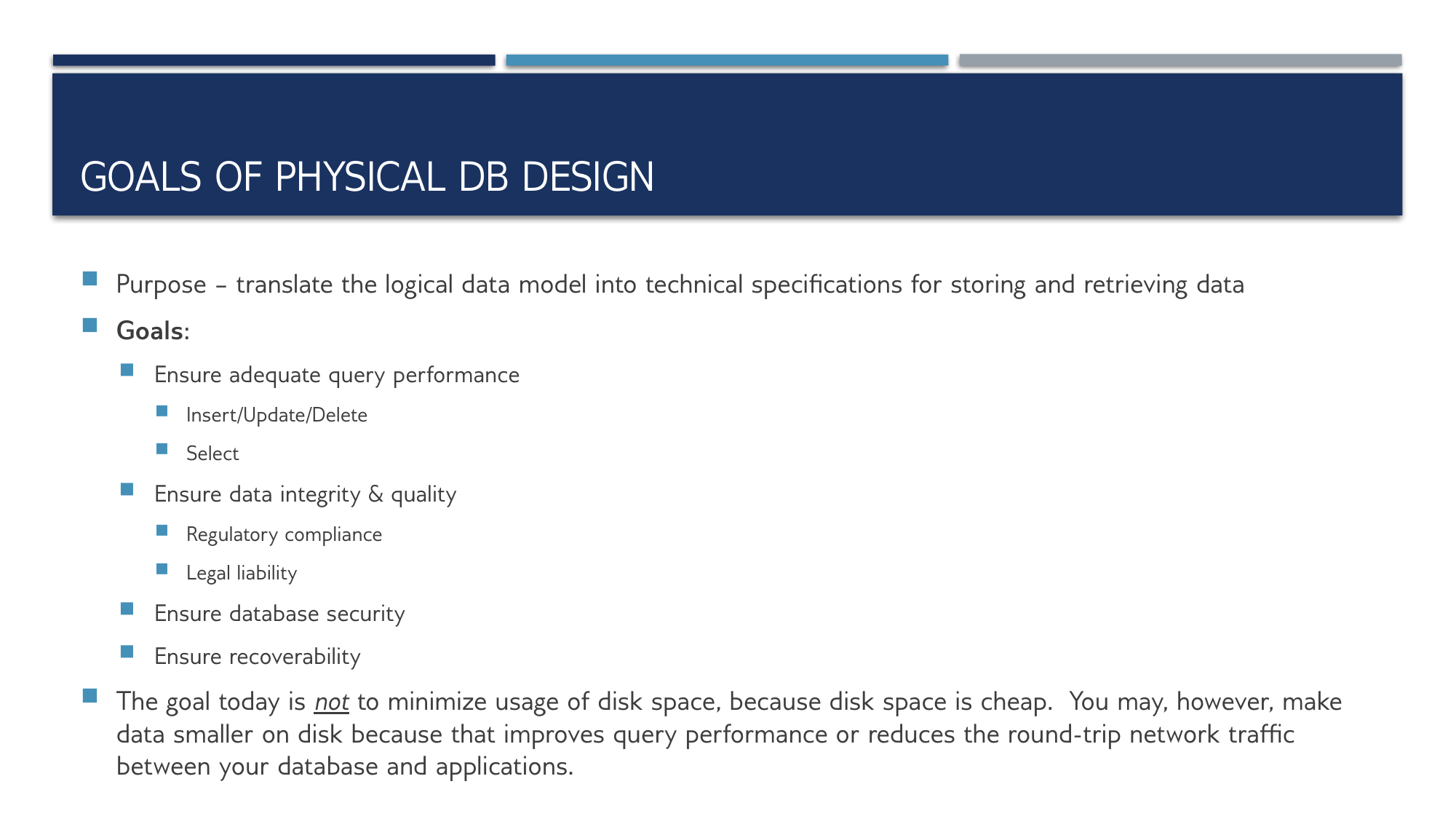

# Goals of Physical DB Design
Purpose – translate the logical data model into technical specifications for storing and retrieving data
Goals:
Ensure adequate query performance
Insert/Update/Delete
Select
Ensure data integrity & quality
Regulatory compliance
Legal liability
Ensure database security
Ensure recoverability
The goal today is not to minimize usage of disk space, because disk space is cheap.  You may, however, make data smaller on disk because that improves query performance or reduces the round-trip network traffic between your database and applications.